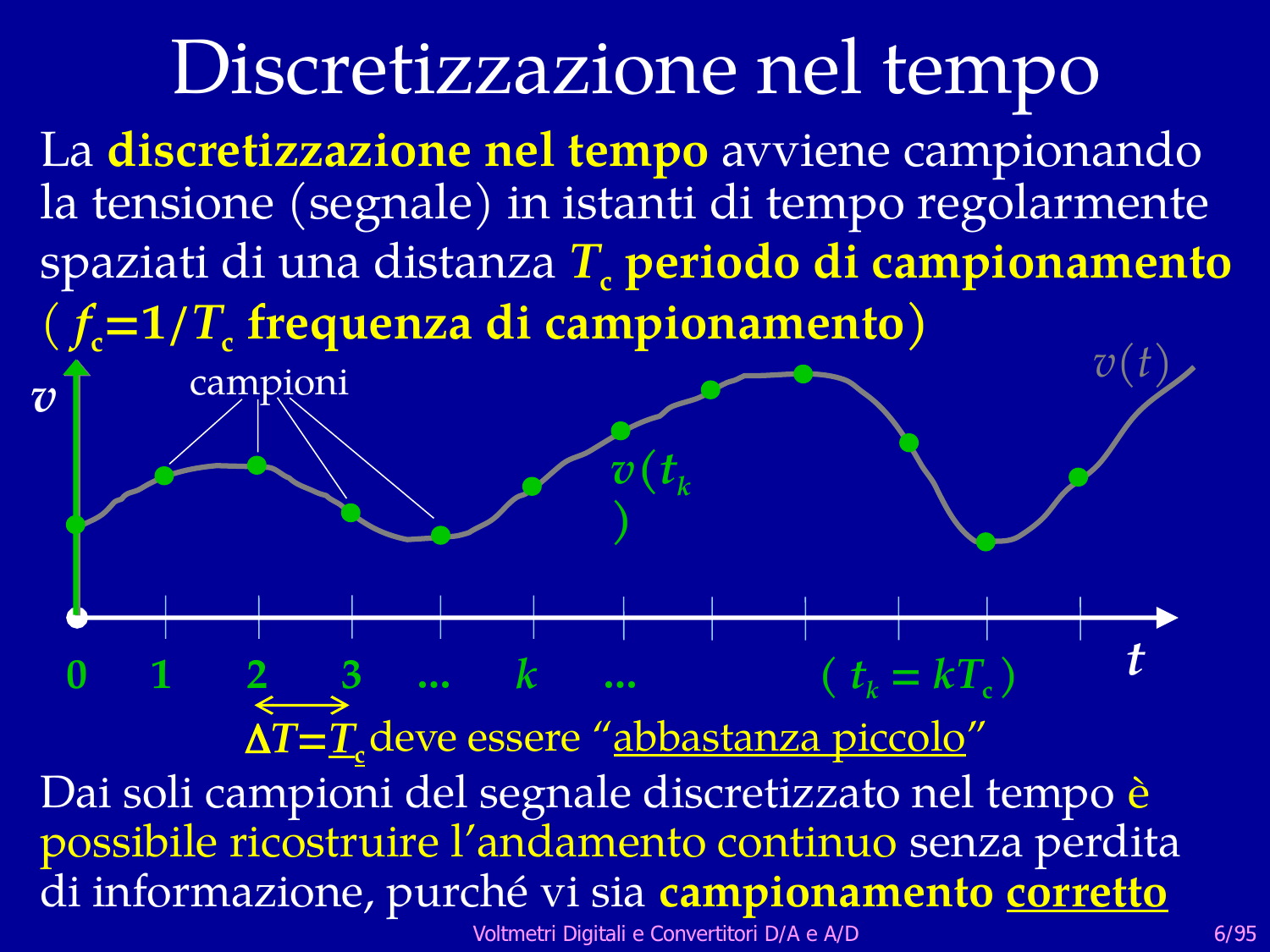

Discretizzazione nel tempo
La discretizzazione nel tempo avviene campionando
la tensione (segnale) in istanti di tempo regolarmente spaziati di una distanza Tc periodo di campionamento
( fc=1/Tc frequenza di campionamento)
v(t)

campioni

v

t

v(tk)

0      1       2       3     …      k      …	           ( tk = kTc )
deve essere “abbastanza piccolo”
ΔT=Tc

Dai soli campioni del segnale discretizzato nel tempo è possibile ricostruire l’andamento continuo senza perdita di informazione, purché vi sia campionamento corretto
Voltmetri Digitali e Convertitori D/A e A/D
6/95